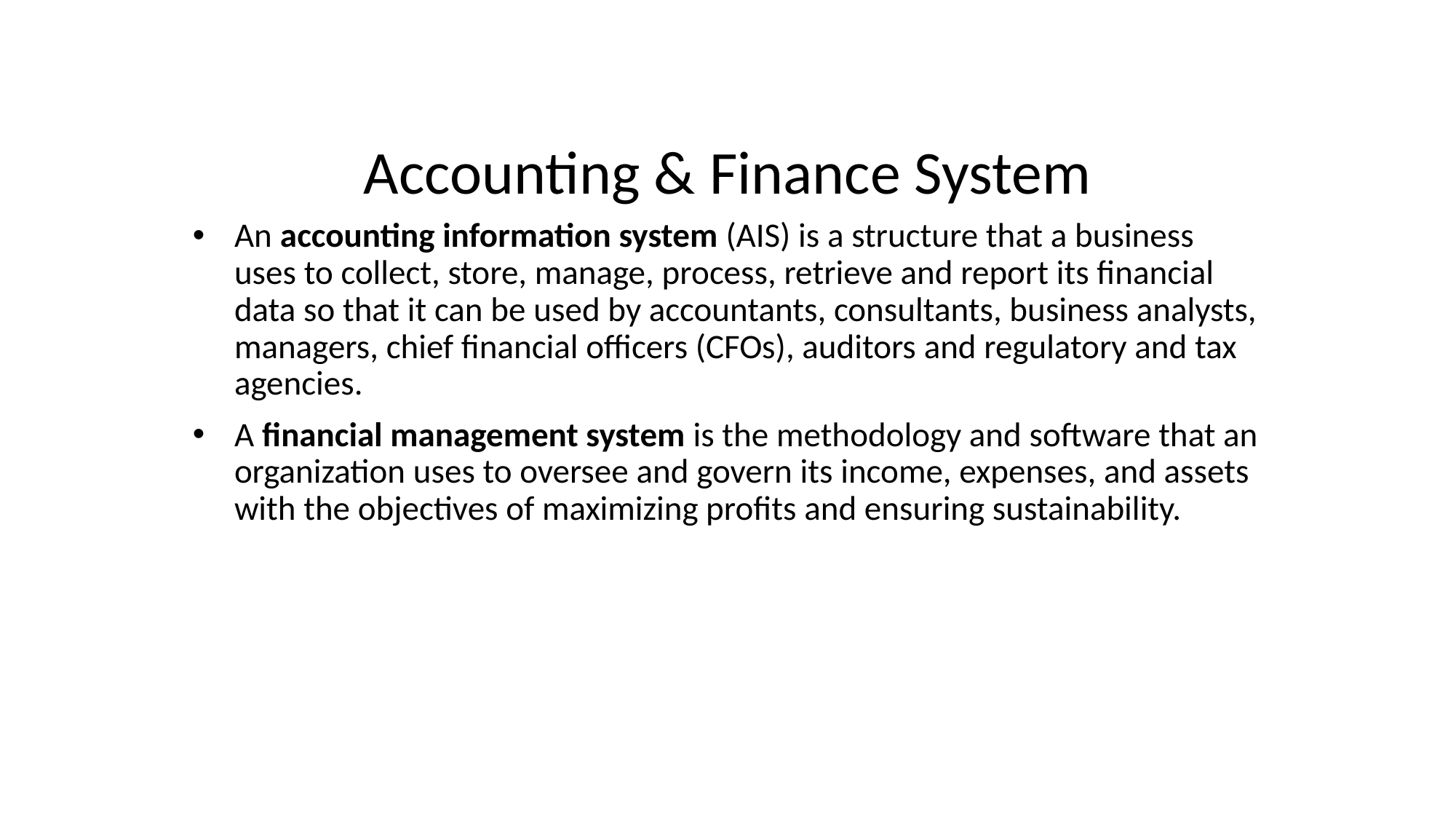

# Accounting & Finance System
An accounting information system (AIS) is a structure that a business uses to collect, store, manage, process, retrieve and report its financial data so that it can be used by accountants, consultants, business analysts, managers, chief financial officers (CFOs), auditors and regulatory and tax agencies.
A financial management system is the methodology and software that an organization uses to oversee and govern its income, expenses, and assets with the objectives of maximizing profits and ensuring sustainability.